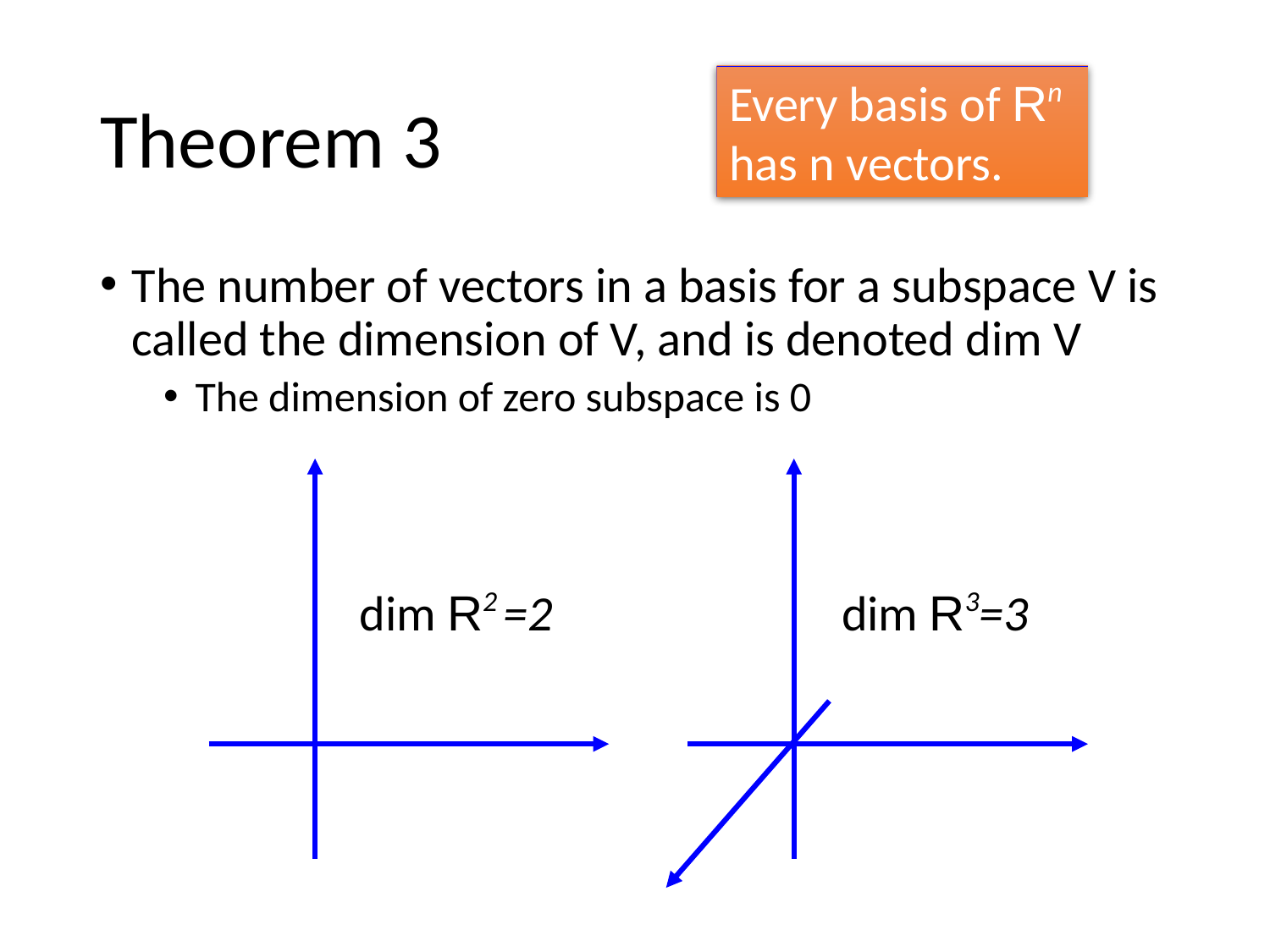

# Theorem 3
Every basis of Rn has n vectors.
The number of vectors in a basis for a subspace V is called the dimension of V, and is denoted dim V
The dimension of zero subspace is 0
dim R2 =2
dim R3=3